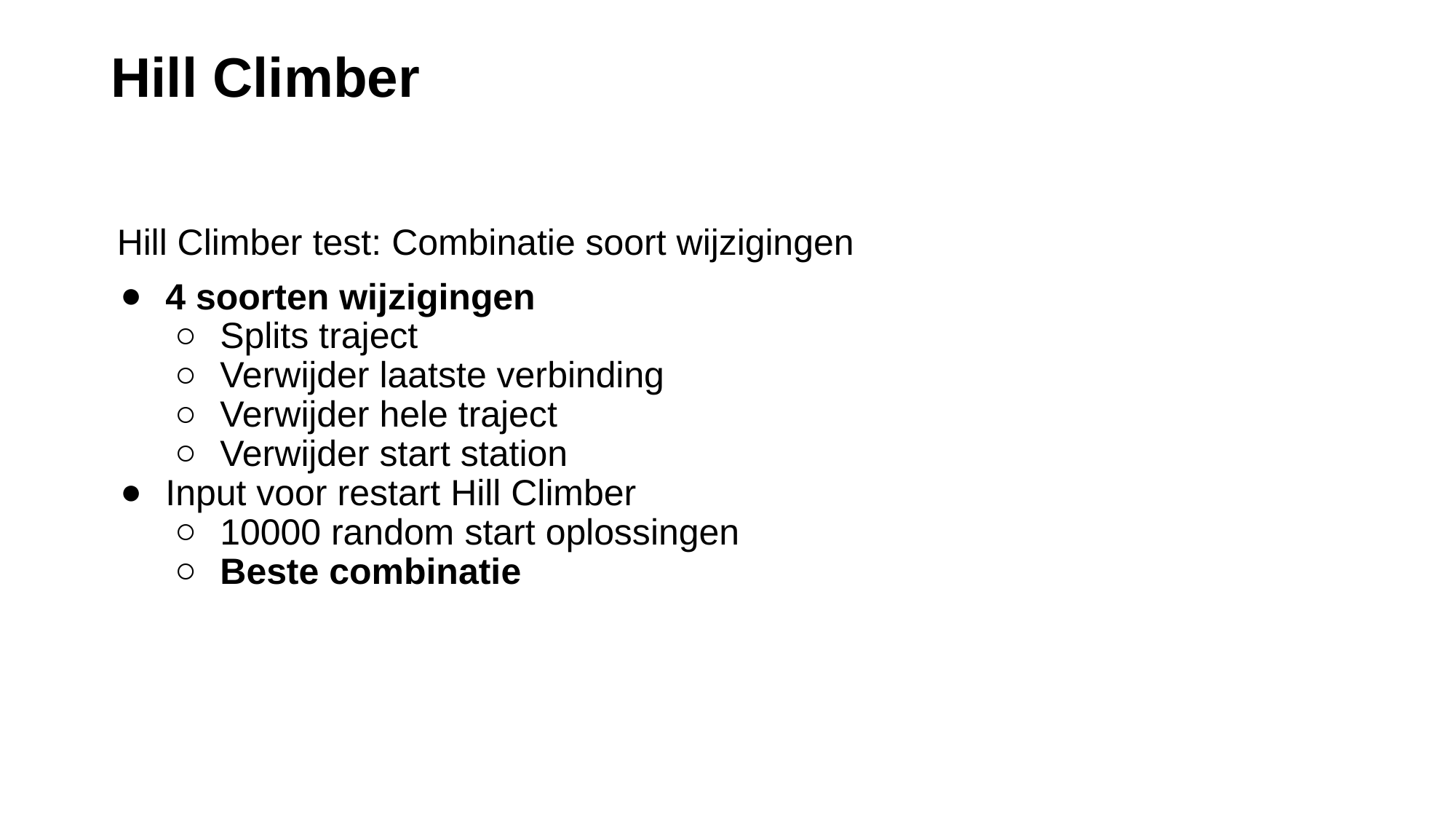

# Hill Climber
Hill Climber test: Combinatie soort wijzigingen
4 soorten wijzigingen
Splits traject
Verwijder laatste verbinding
Verwijder hele traject
Verwijder start station
Input voor restart Hill Climber
10000 random start oplossingen
Beste combinatie